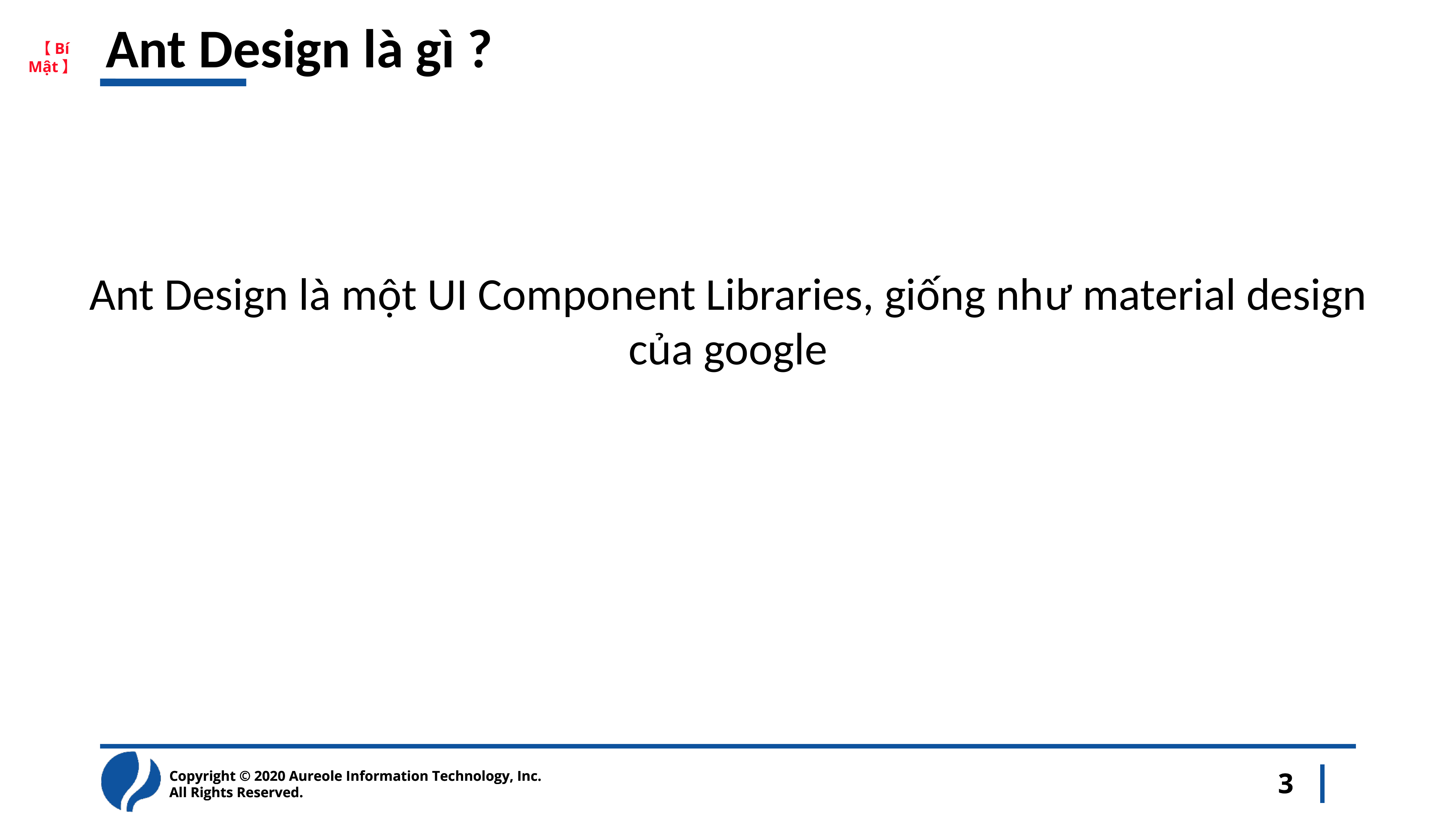

# Ant Design là gì ?
Ant Design là một UI Component Libraries, giống như material design của google